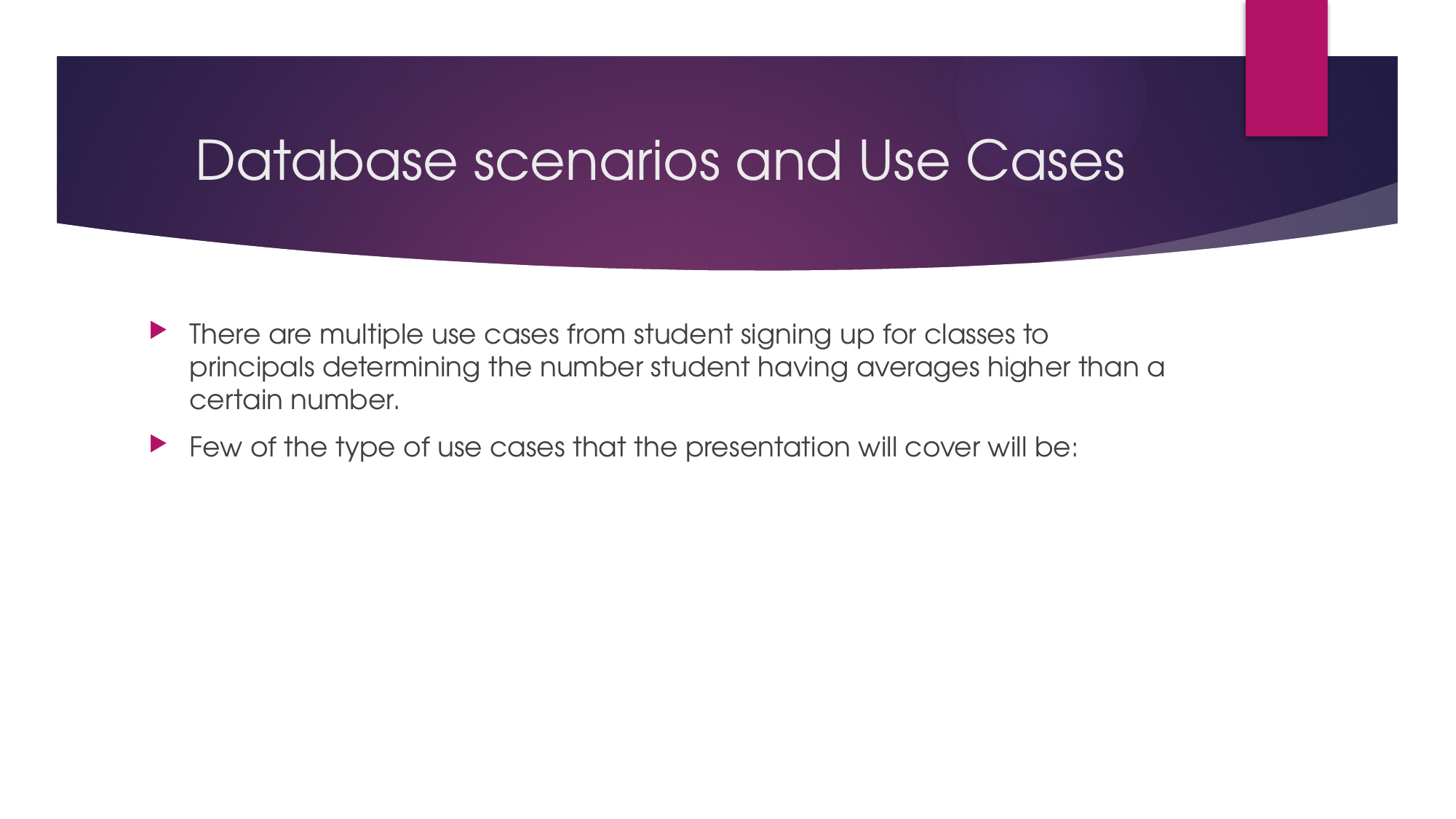

# Database scenarios and Use Cases
There are multiple use cases from student signing up for classes to principals determining the number student having averages higher than a certain number.
Few of the type of use cases that the presentation will cover will be: